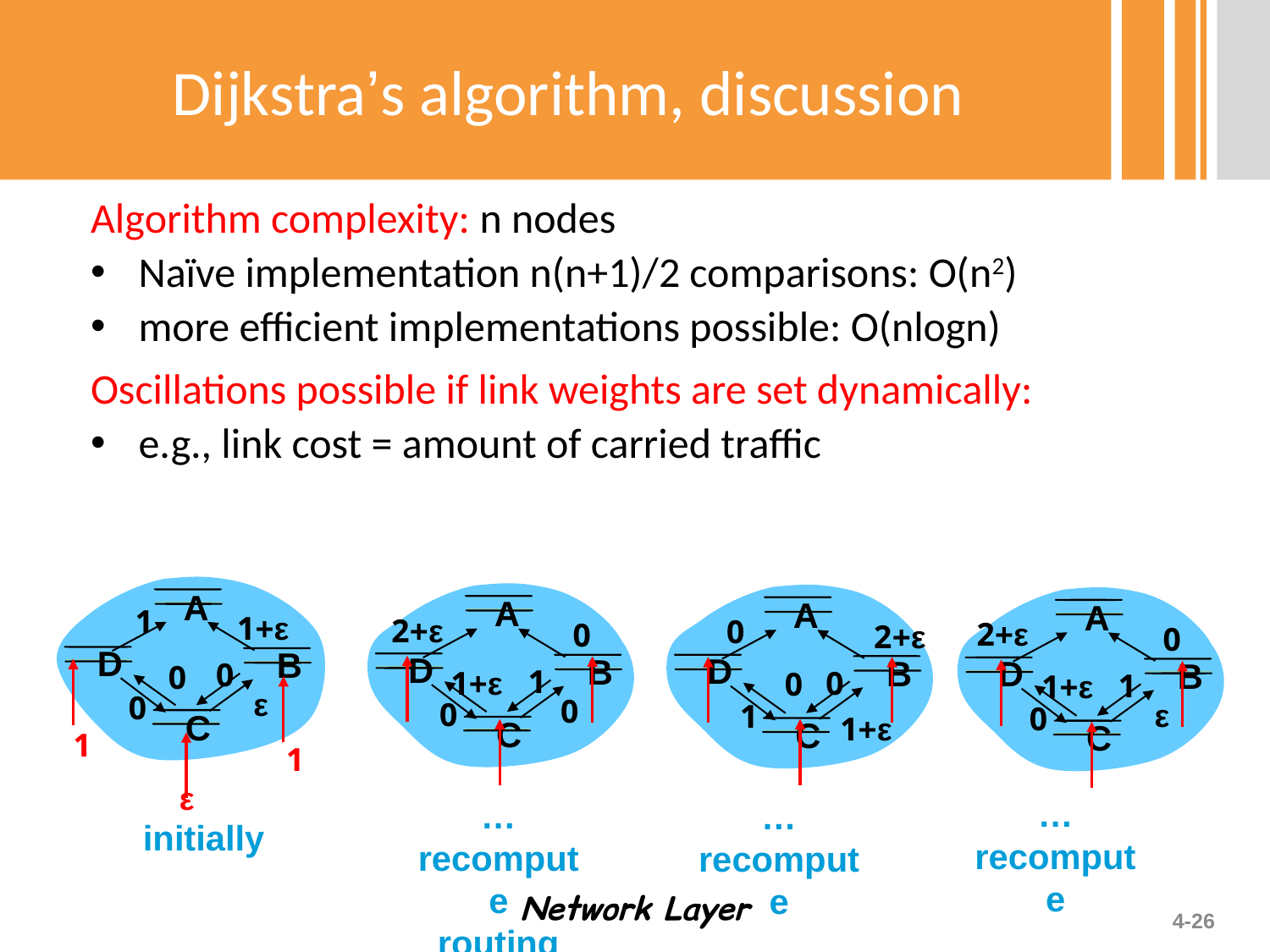

# Dijkstra’s algorithm, discussion
Algorithm complexity: n nodes
Naïve implementation n(n+1)/2 comparisons: O(n2)
more efficient implementations possible: O(nlogn)
Oscillations possible if link weights are set dynamically:
e.g., link cost = amount of carried traffic

A

A

A

A

1
1+ε
2+ε
0
2+ε
0
2+ε
0

D

B

D

D

B

B

D

B

0
0
1
1+ε
0
0
1
1+ε

ε

0

0

0

ε
1

0
C

1+ε
C

C

C

1
1
ε
… recompute
… recompute
routing
… recompute
initially
Network Layer
4-26